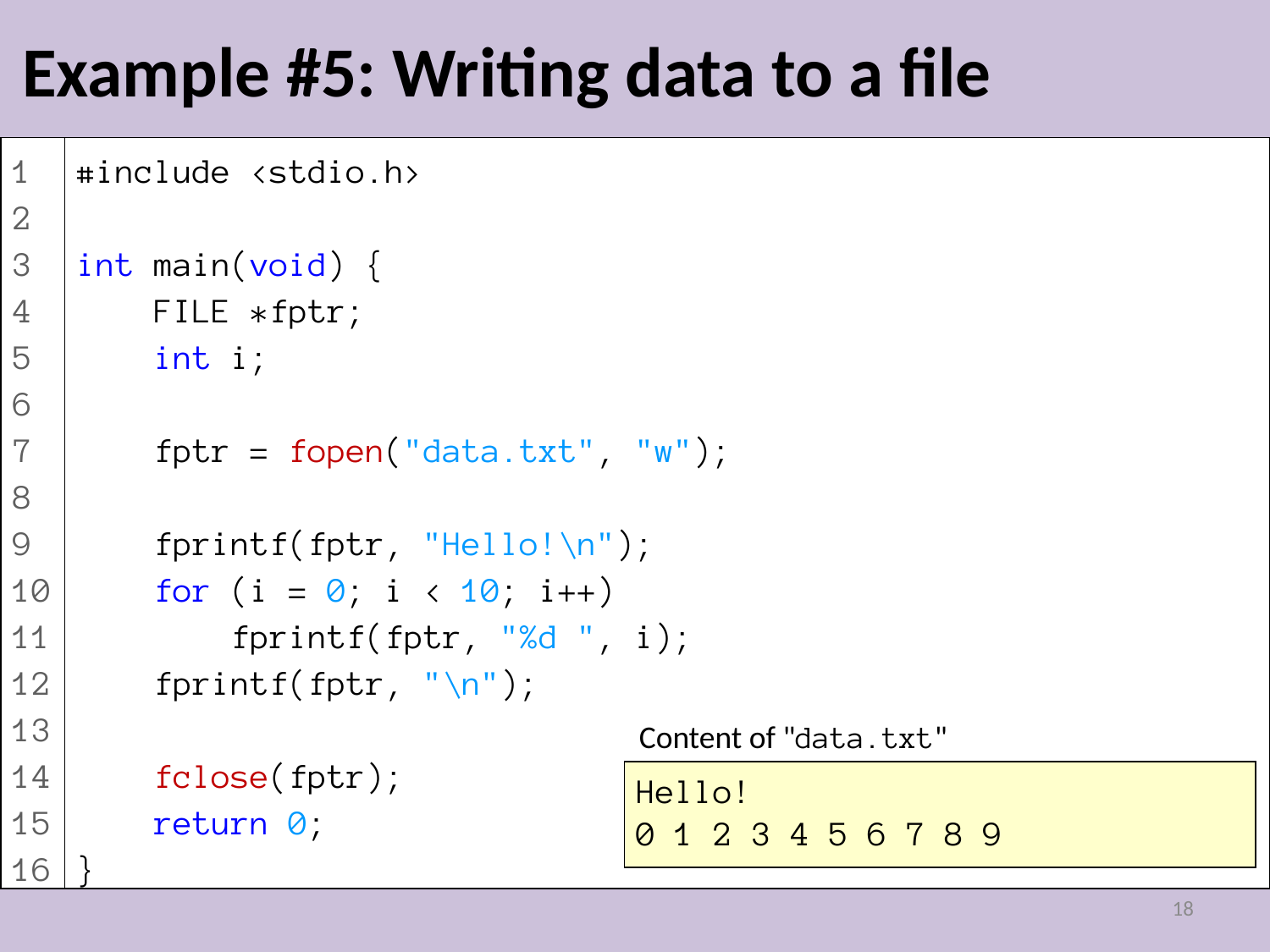

# Example #5: Writing data to a file
1
2
3
4
5
6
7
8
9
10
11
12
13
1415
16
#include <stdio.h>

int main(void) {
    FILE *fptr;
    int i;

    fptr = fopen("data.txt", "w");

    fprintf(fptr, "Hello!\n");
    for (i = 0; i < 10; i++)
        fprintf(fptr, "%d ", i);
    fprintf(fptr, "\n");

    fclose(fptr);
    return 0;
}
Content of "data.txt"
Hello!
0 1 2 3 4 5 6 7 8 9
18